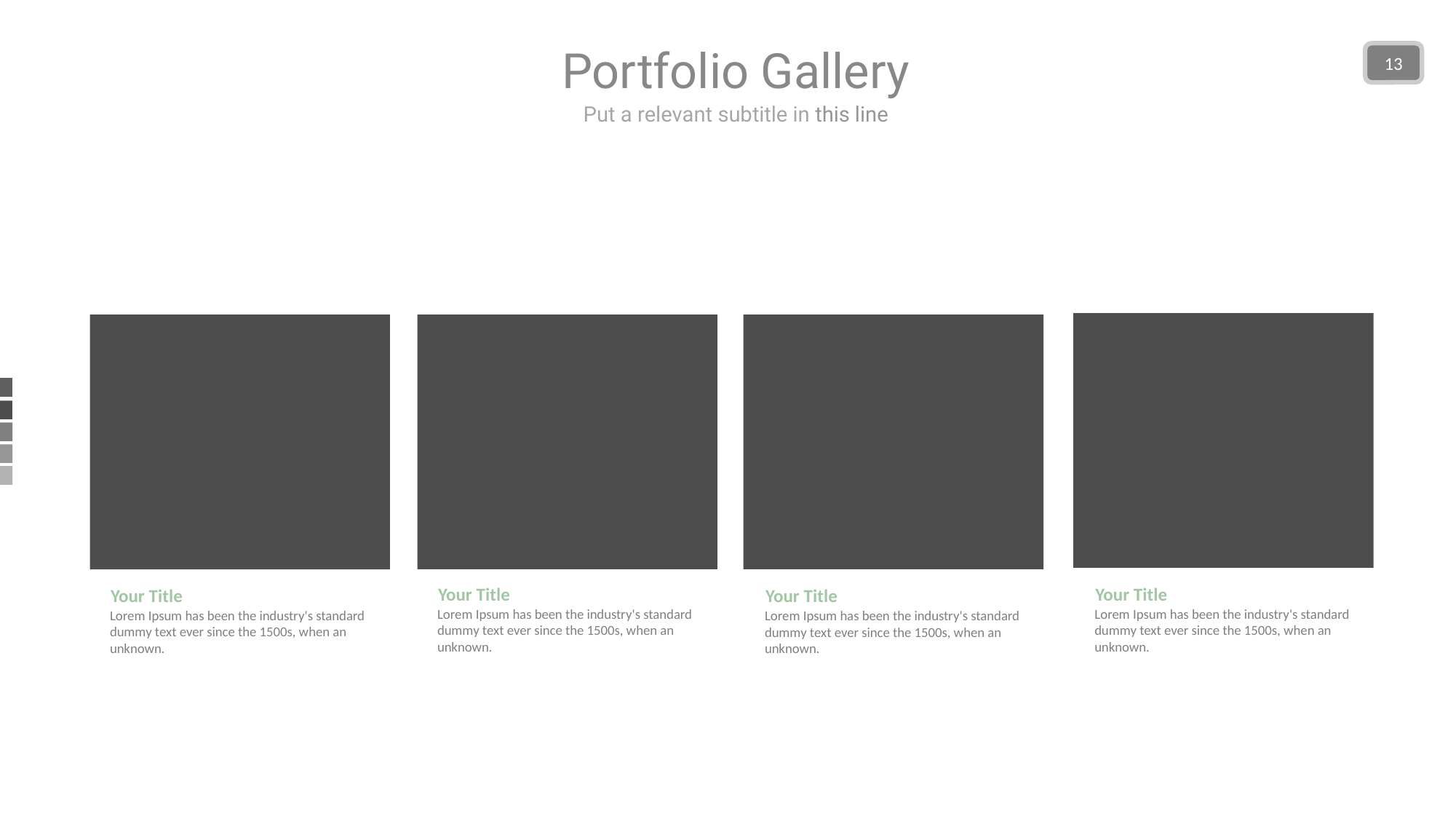

Portfolio Gallery
13
Put a relevant subtitle in this line

Your Title
Lorem Ipsum has been the industry's standard dummy text ever since the 1500s, when an unknown.

Your Title
Lorem Ipsum has been the industry's standard dummy text ever since the 1500s, when an unknown.

Your Title
Lorem Ipsum has been the industry's standard dummy text ever since the 1500s, when an unknown.

Your Title
Lorem Ipsum has been the industry's standard dummy text ever since the 1500s, when an unknown.